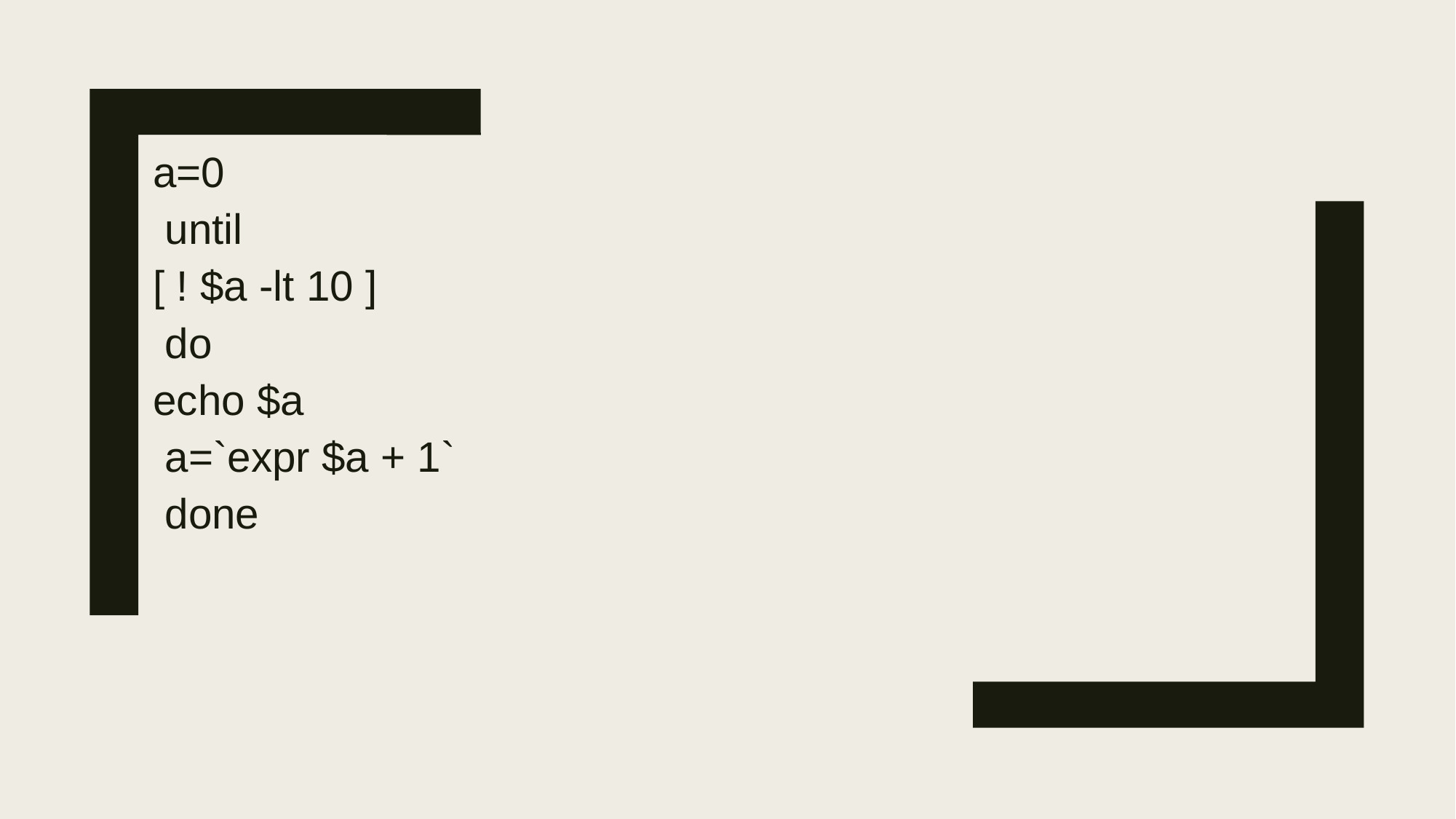

a=0
 until
[ ! $a -lt 10 ]
 do
echo $a
 a=`expr $a + 1`
 done